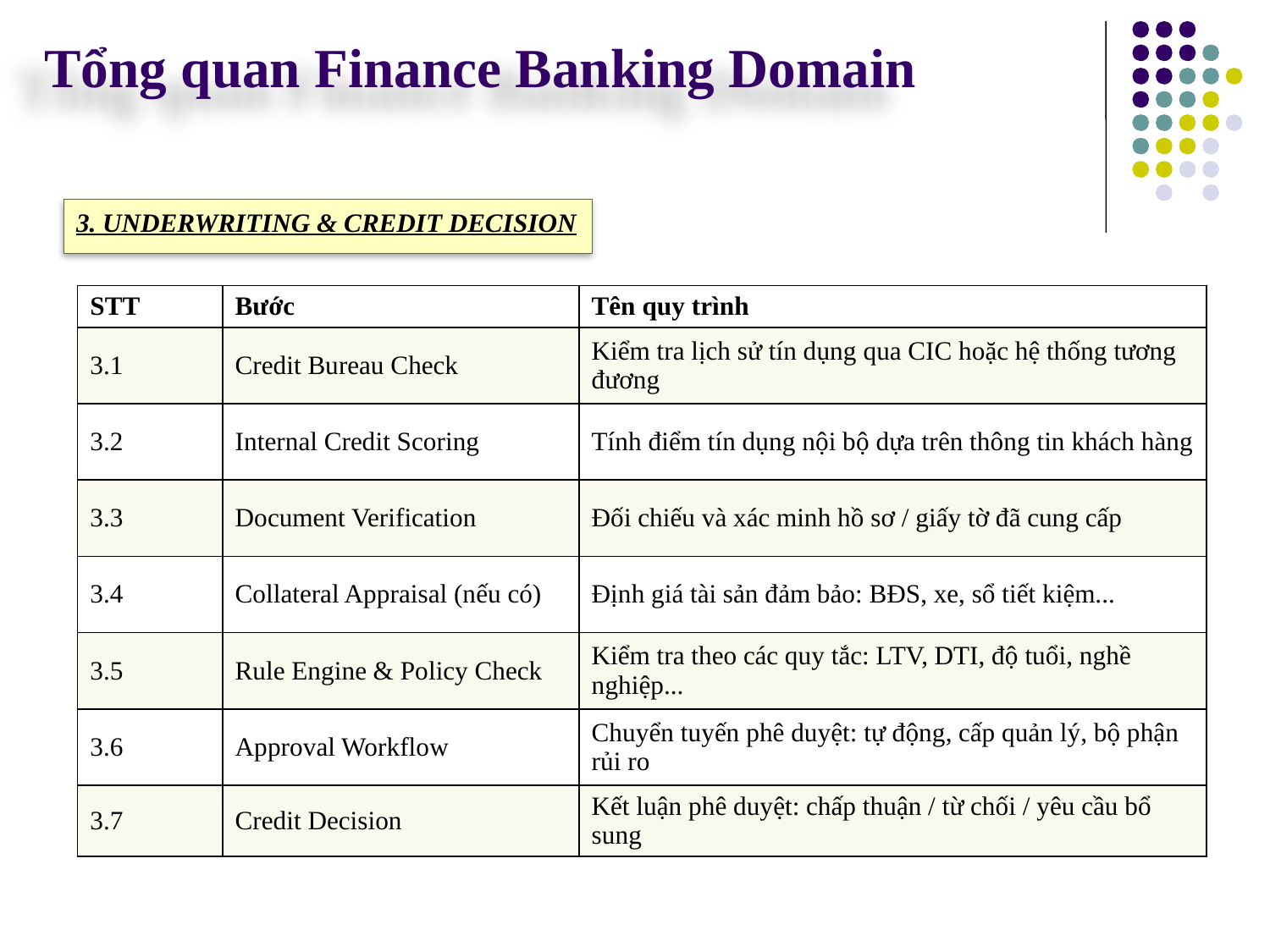

Tổng quan Finance Banking Domain
3. UNDERWRITING & CREDIT DECISION
| STT | Bước | Tên quy trình |
| --- | --- | --- |
| 3.1 | Credit Bureau Check | Kiểm tra lịch sử tín dụng qua CIC hoặc hệ thống tương đương |
| 3.2 | Internal Credit Scoring | Tính điểm tín dụng nội bộ dựa trên thông tin khách hàng |
| 3.3 | Document Verification | Đối chiếu và xác minh hồ sơ / giấy tờ đã cung cấp |
| 3.4 | Collateral Appraisal (nếu có) | Định giá tài sản đảm bảo: BĐS, xe, sổ tiết kiệm... |
| 3.5 | Rule Engine & Policy Check | Kiểm tra theo các quy tắc: LTV, DTI, độ tuổi, nghề nghiệp... |
| 3.6 | Approval Workflow | Chuyển tuyến phê duyệt: tự động, cấp quản lý, bộ phận rủi ro |
| 3.7 | Credit Decision | Kết luận phê duyệt: chấp thuận / từ chối / yêu cầu bổ sung |